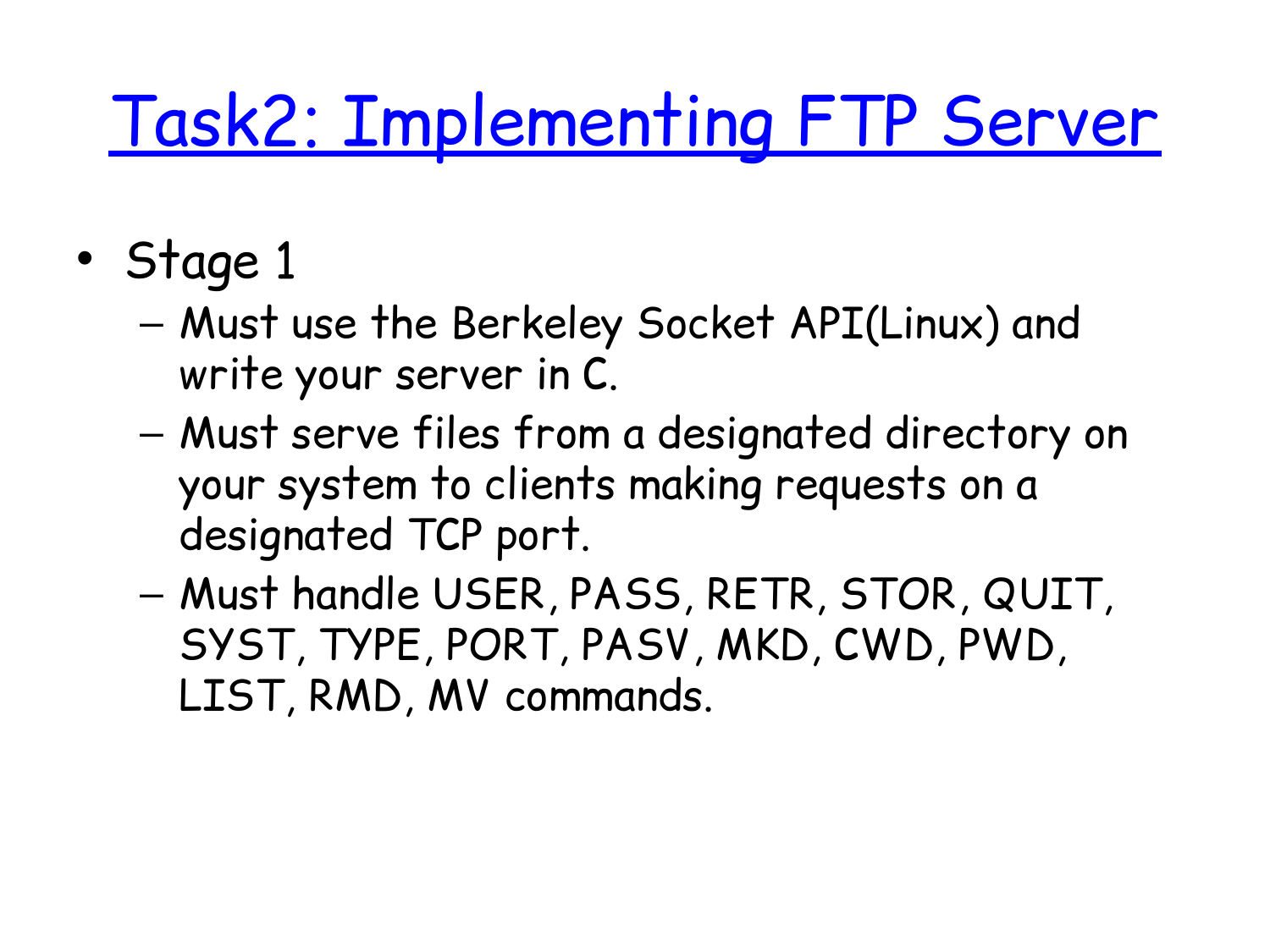

# Task2: Implementing FTP Server
Stage 1
Must use the Berkeley Socket API(Linux) and write your server in C.
Must serve files from a designated directory on your system to clients making requests on a designated TCP port.
Must handle USER, PASS, RETR, STOR, QUIT, SYST, TYPE, PORT, PASV, MKD, CWD, PWD, LIST, RMD, MV commands.